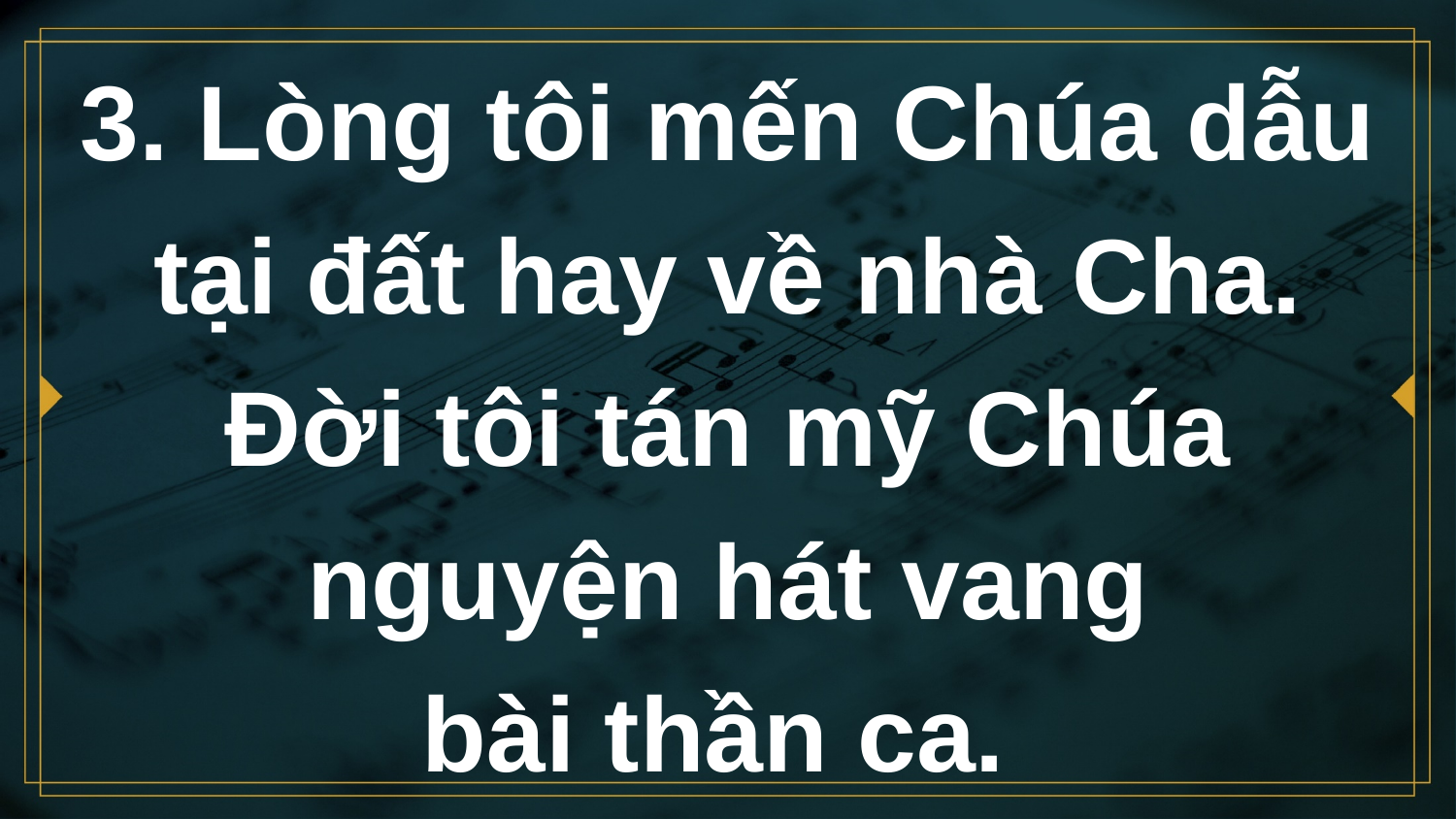

# 3. Lòng tôi mến Chúa dẫu tại đất hay về nhà Cha. Đời tôi tán mỹ Chúa nguyện hát vang bài thần ca.